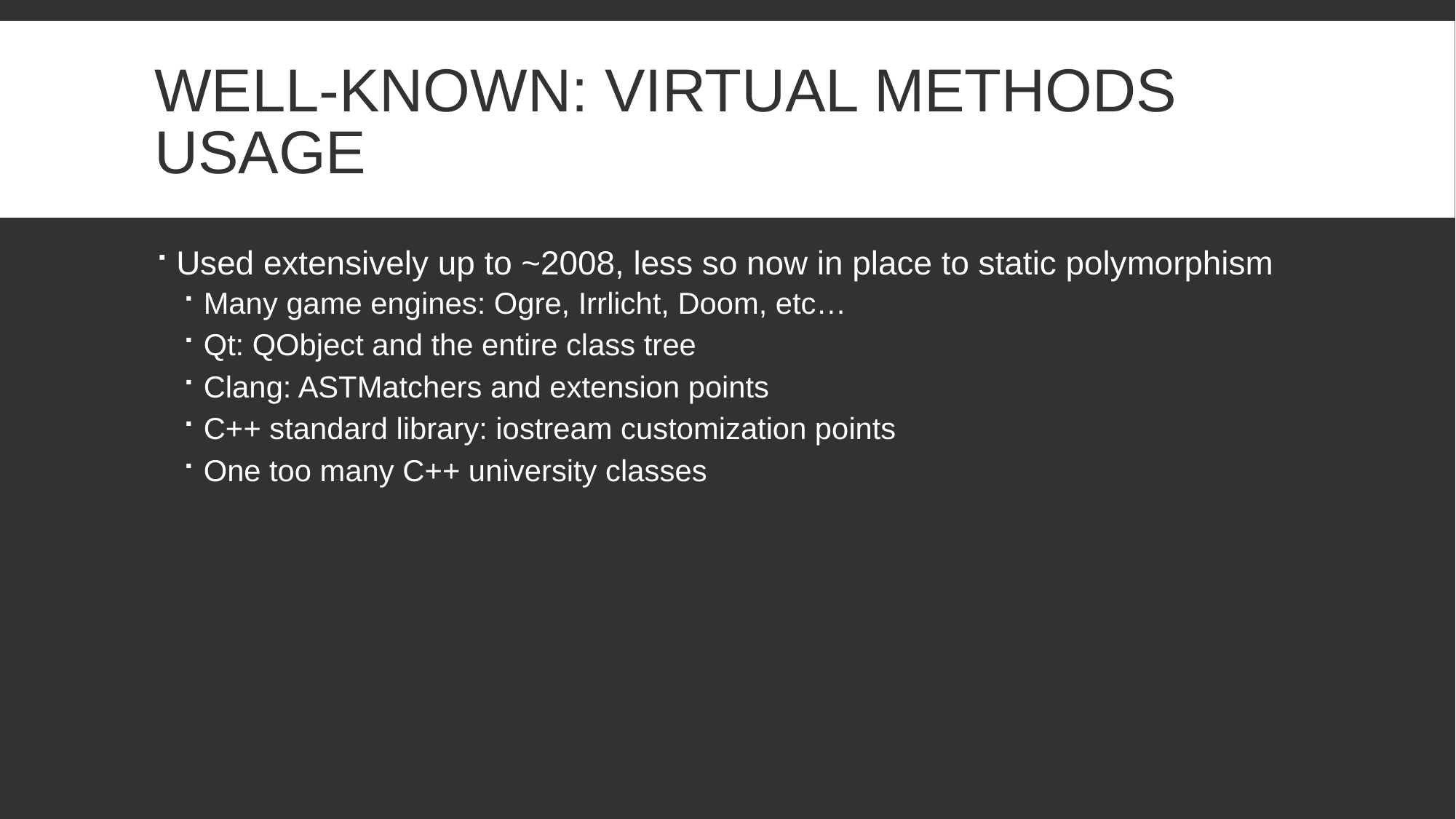

# Well-Known: Virtual methods usage
Used extensively up to ~2008, less so now in place to static polymorphism
Many game engines: Ogre, Irrlicht, Doom, etc…
Qt: QObject and the entire class tree
Clang: ASTMatchers and extension points
C++ standard library: iostream customization points
One too many C++ university classes